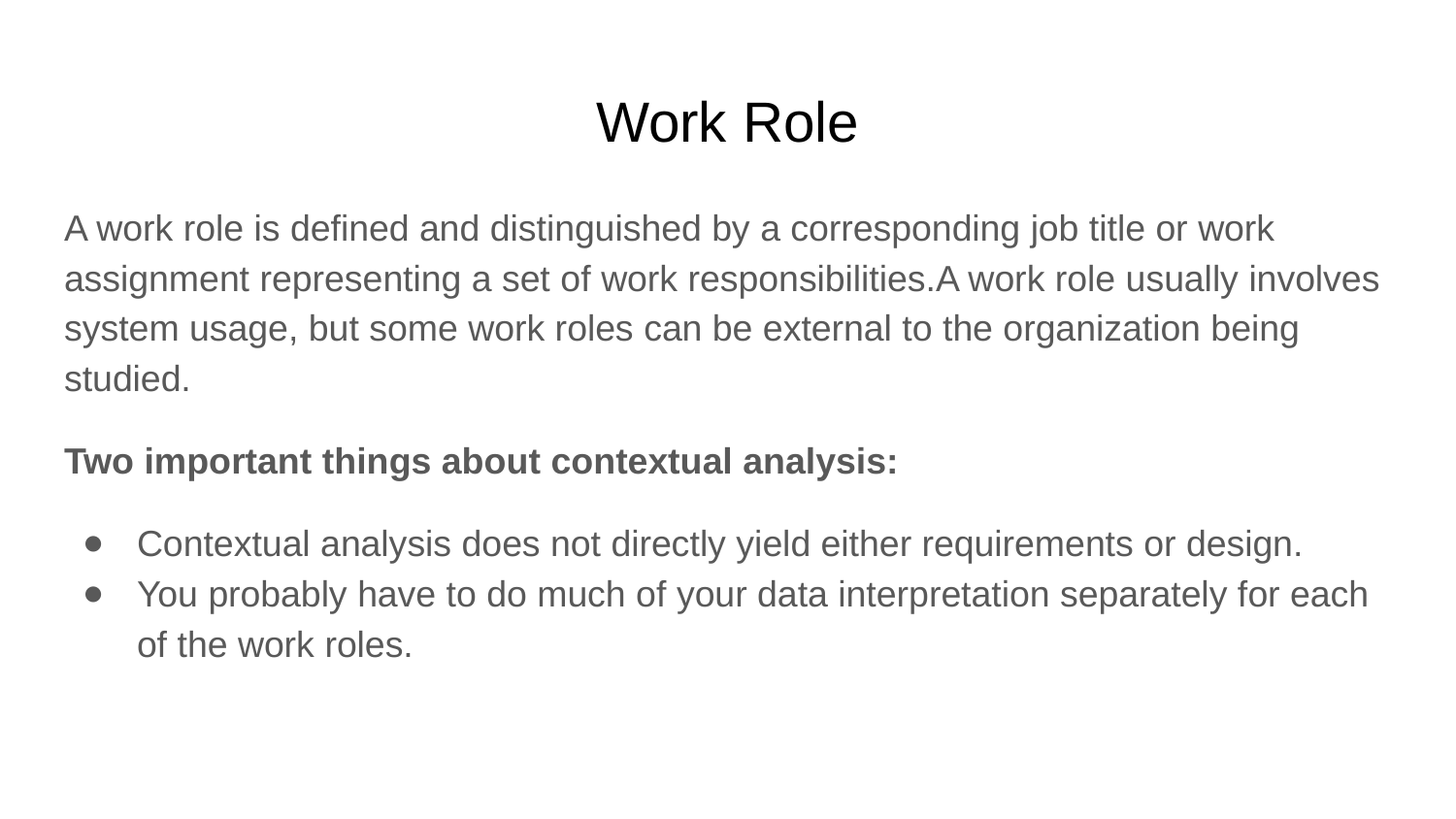

# Work Role
A work role is defined and distinguished by a corresponding job title or work assignment representing a set of work responsibilities.A work role usually involves system usage, but some work roles can be external to the organization being studied.
Two important things about contextual analysis:
Contextual analysis does not directly yield either requirements or design.
You probably have to do much of your data interpretation separately for each of the work roles.